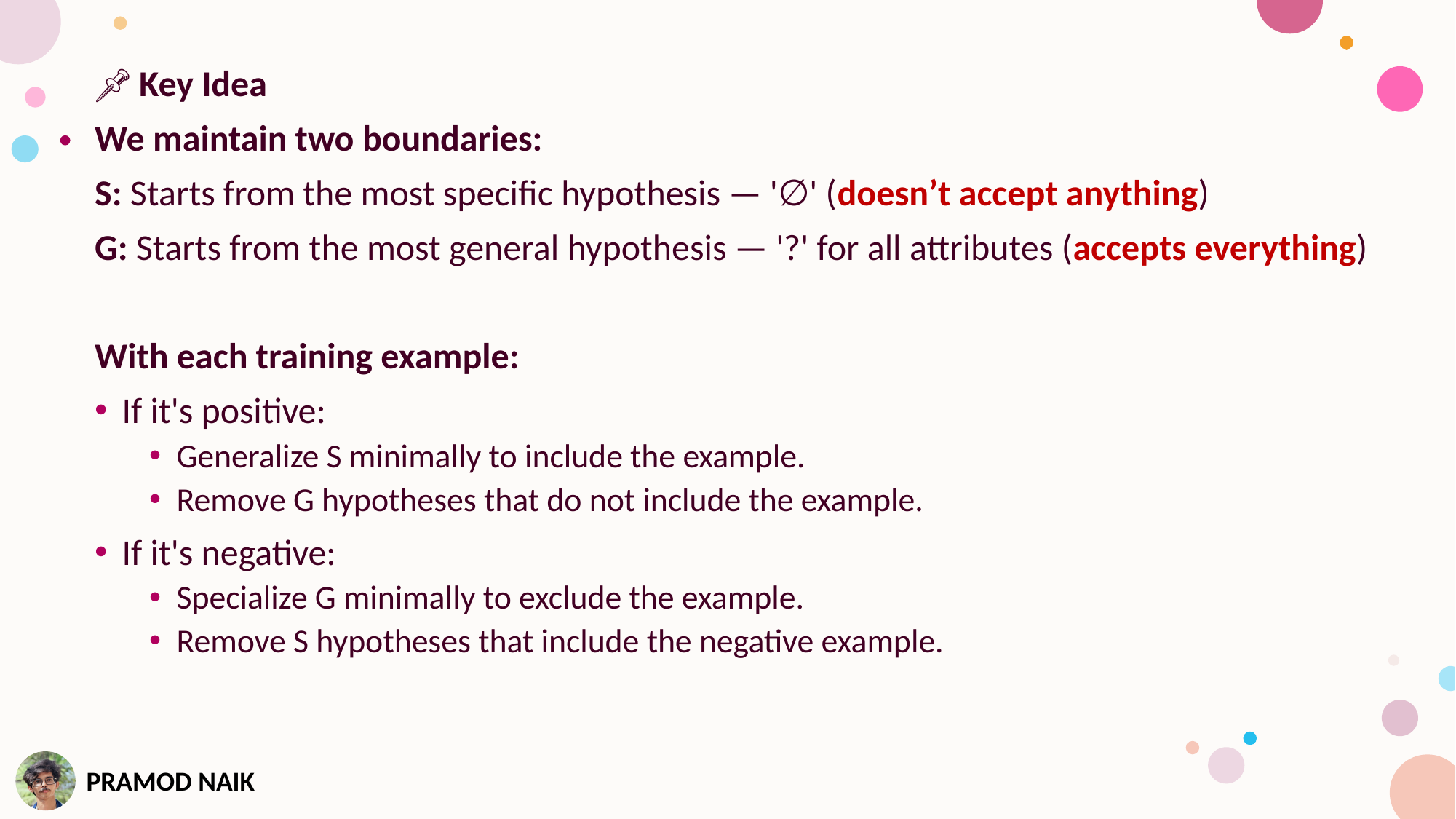

📌 Key Idea
We maintain two boundaries:
S: Starts from the most specific hypothesis — '∅' (doesn’t accept anything)
G: Starts from the most general hypothesis — '?' for all attributes (accepts everything)

With each training example:
If it's positive:
Generalize S minimally to include the example.
Remove G hypotheses that do not include the example.
If it's negative:
Specialize G minimally to exclude the example.
Remove S hypotheses that include the negative example.